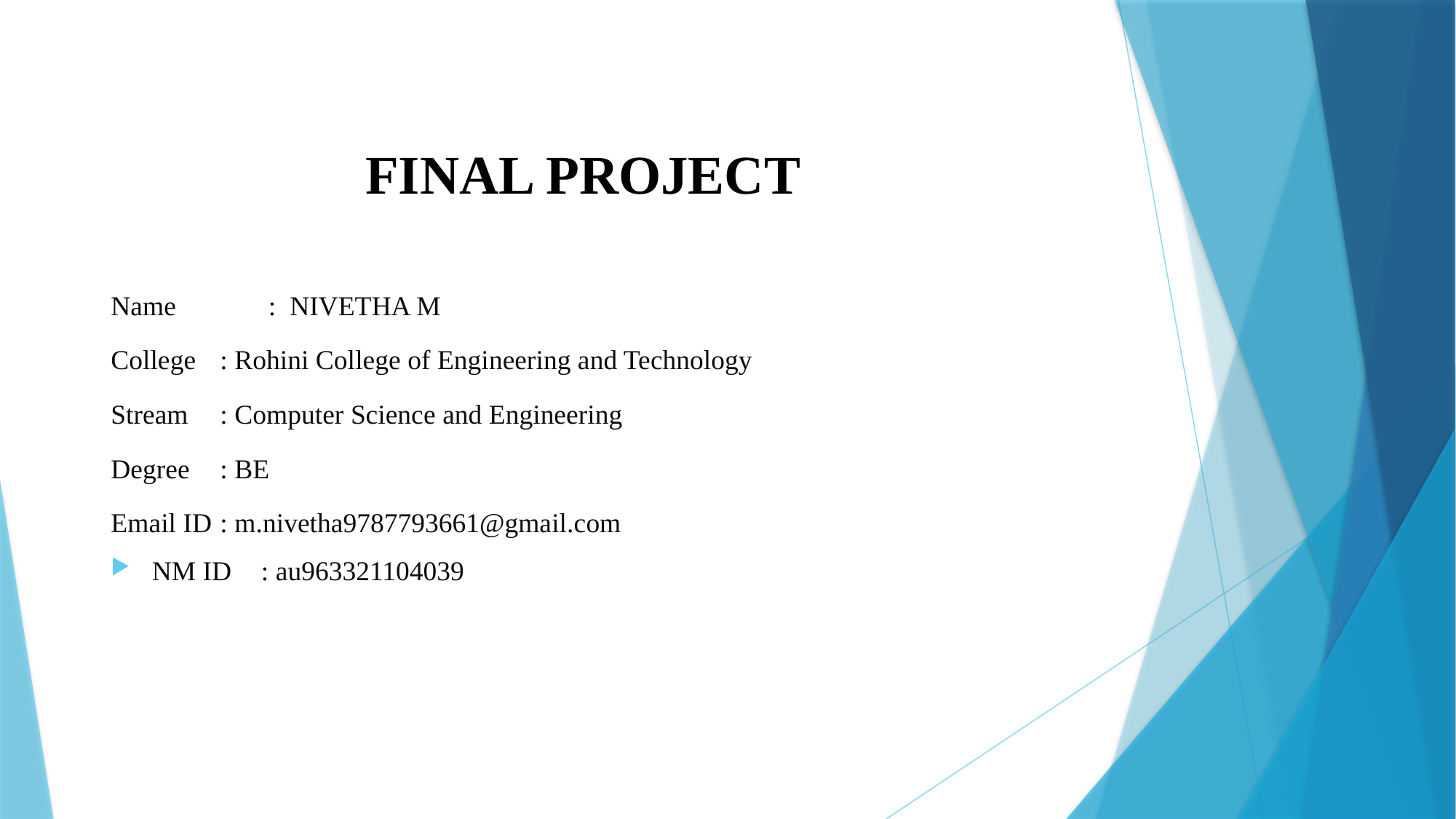

# FINAL PROJECT
Name	       :  NIVETHA M
College	: Rohini College of Engineering and Technology
Stream	: Computer Science and Engineering
Degree	: BE
Email ID	: m.nivetha9787793661@gmail.com
NM ID	: au963321104039